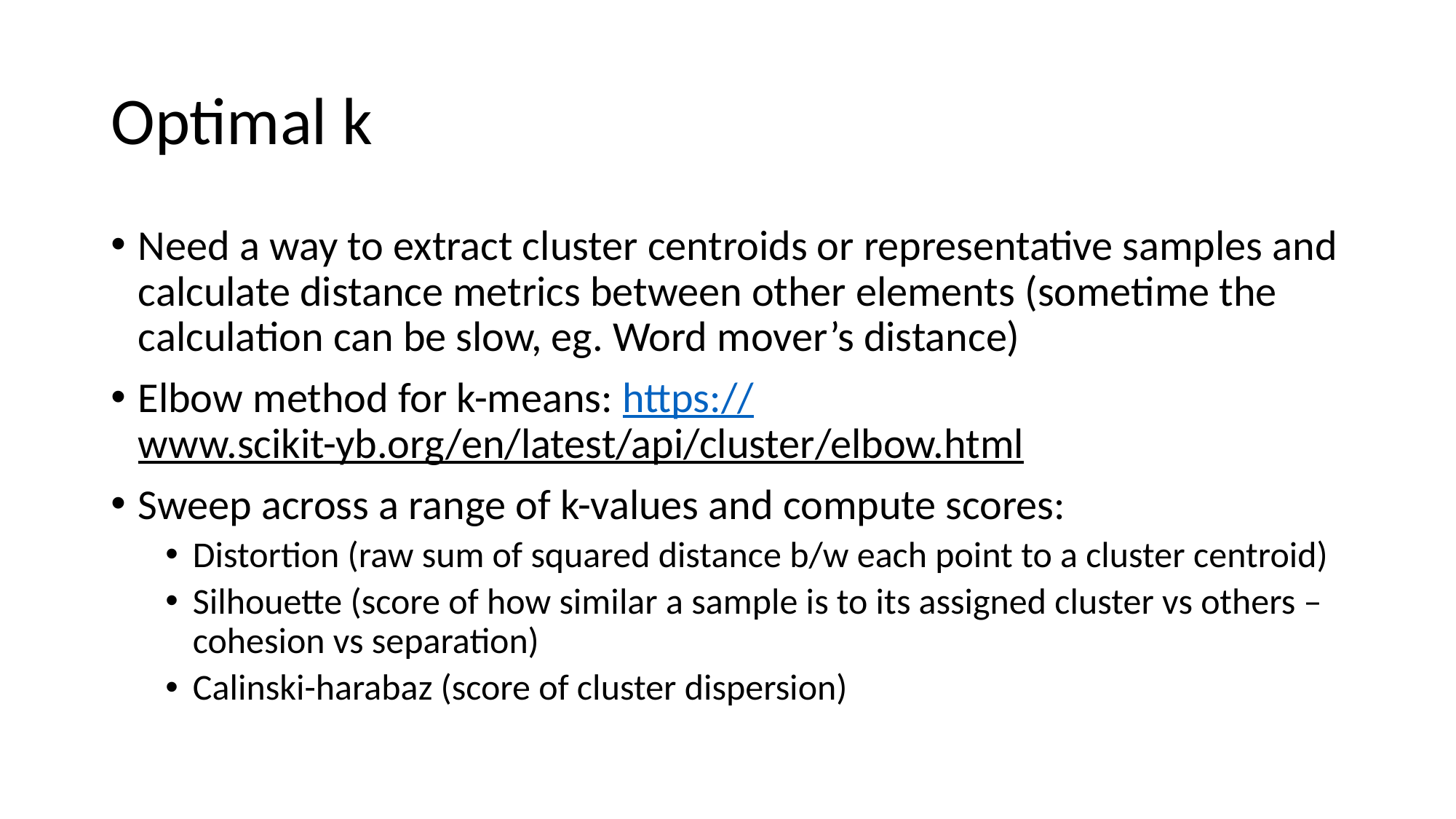

# Optimal k
Need a way to extract cluster centroids or representative samples and calculate distance metrics between other elements (sometime the calculation can be slow, eg. Word mover’s distance)
Elbow method for k-means: https://www.scikit-yb.org/en/latest/api/cluster/elbow.html
Sweep across a range of k-values and compute scores:
Distortion (raw sum of squared distance b/w each point to a cluster centroid)
Silhouette (score of how similar a sample is to its assigned cluster vs others – cohesion vs separation)
Calinski-harabaz (score of cluster dispersion)